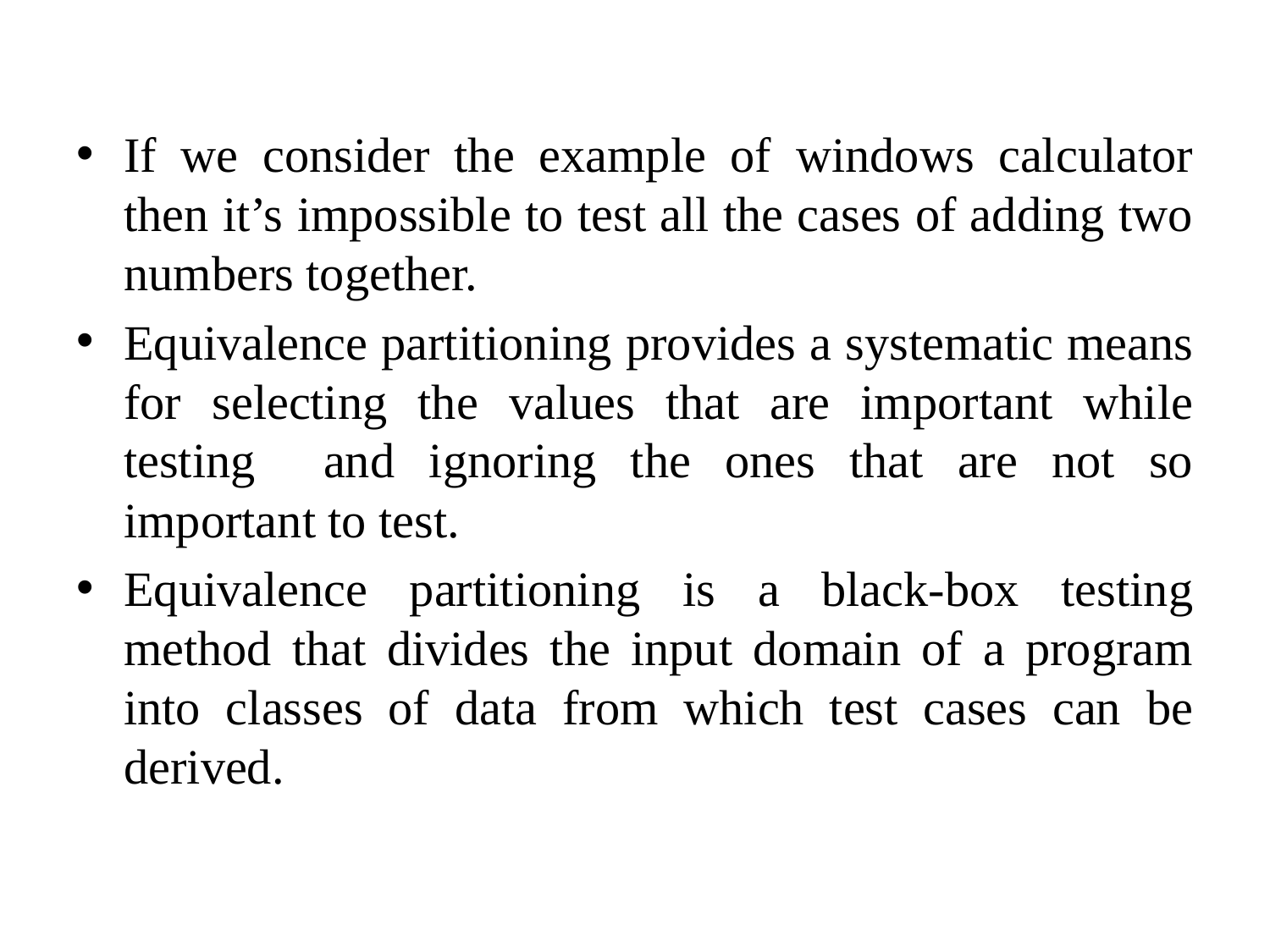

If we consider the example of windows calculator then it’s impossible to test all the cases of adding two numbers together.
Equivalence partitioning provides a systematic means for selecting the values that are important while testing  and ignoring the ones that are not so important to test.
Equivalence partitioning is a black-box testing method that divides the input domain of a program into classes of data from which test cases can be derived.